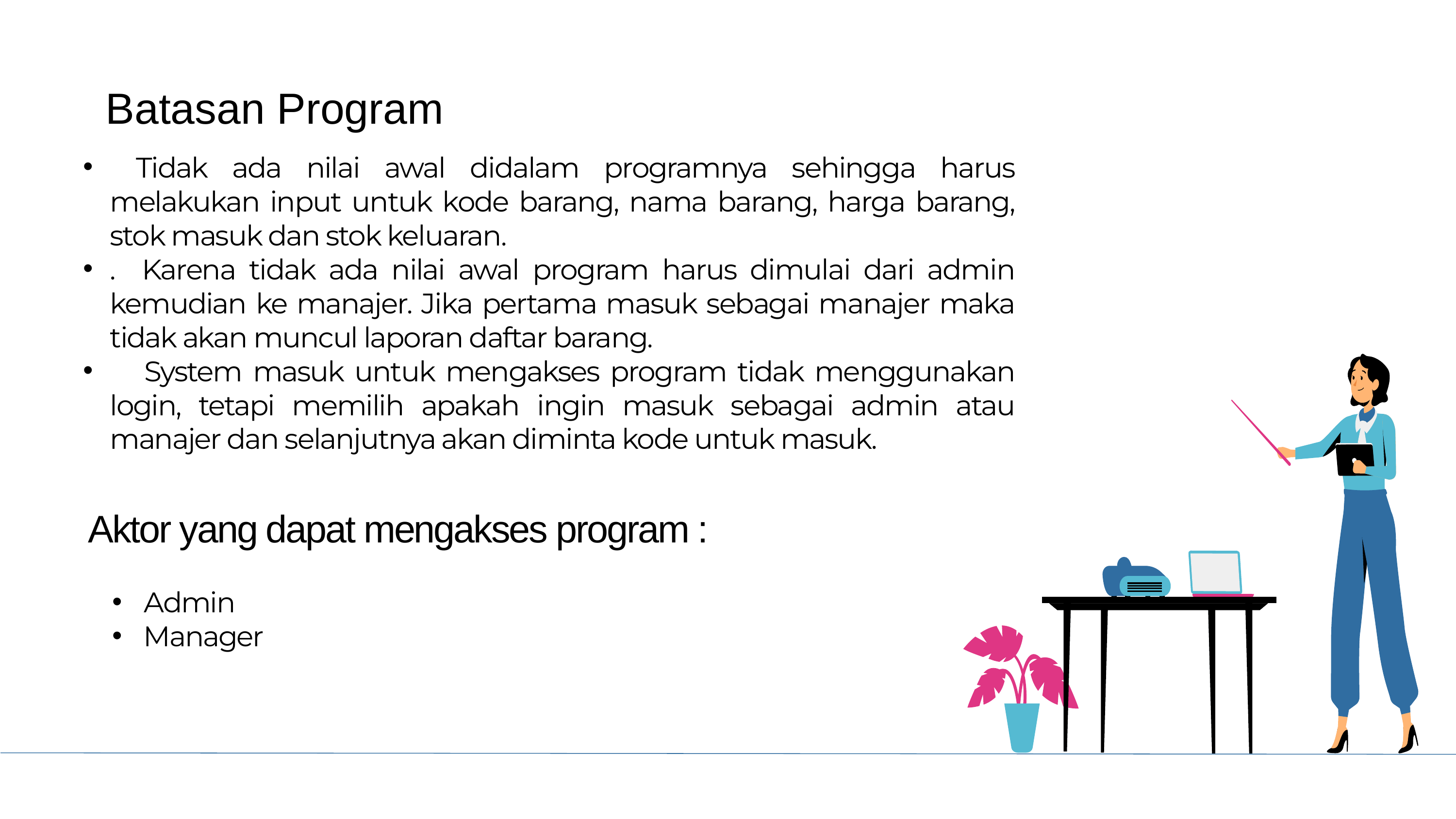

Batasan Program
 Tidak ada nilai awal didalam programnya sehingga harus melakukan input untuk kode barang, nama barang, harga barang, stok masuk dan stok keluaran.
.  Karena tidak ada nilai awal program harus dimulai dari admin kemudian ke manajer. Jika pertama masuk sebagai manajer maka tidak akan muncul laporan daftar barang.
   System masuk untuk mengakses program tidak menggunakan login, tetapi memilih apakah ingin masuk sebagai admin atau manajer dan selanjutnya akan diminta kode untuk masuk.

Aktor yang dapat mengakses program :

 Admin
 Manager